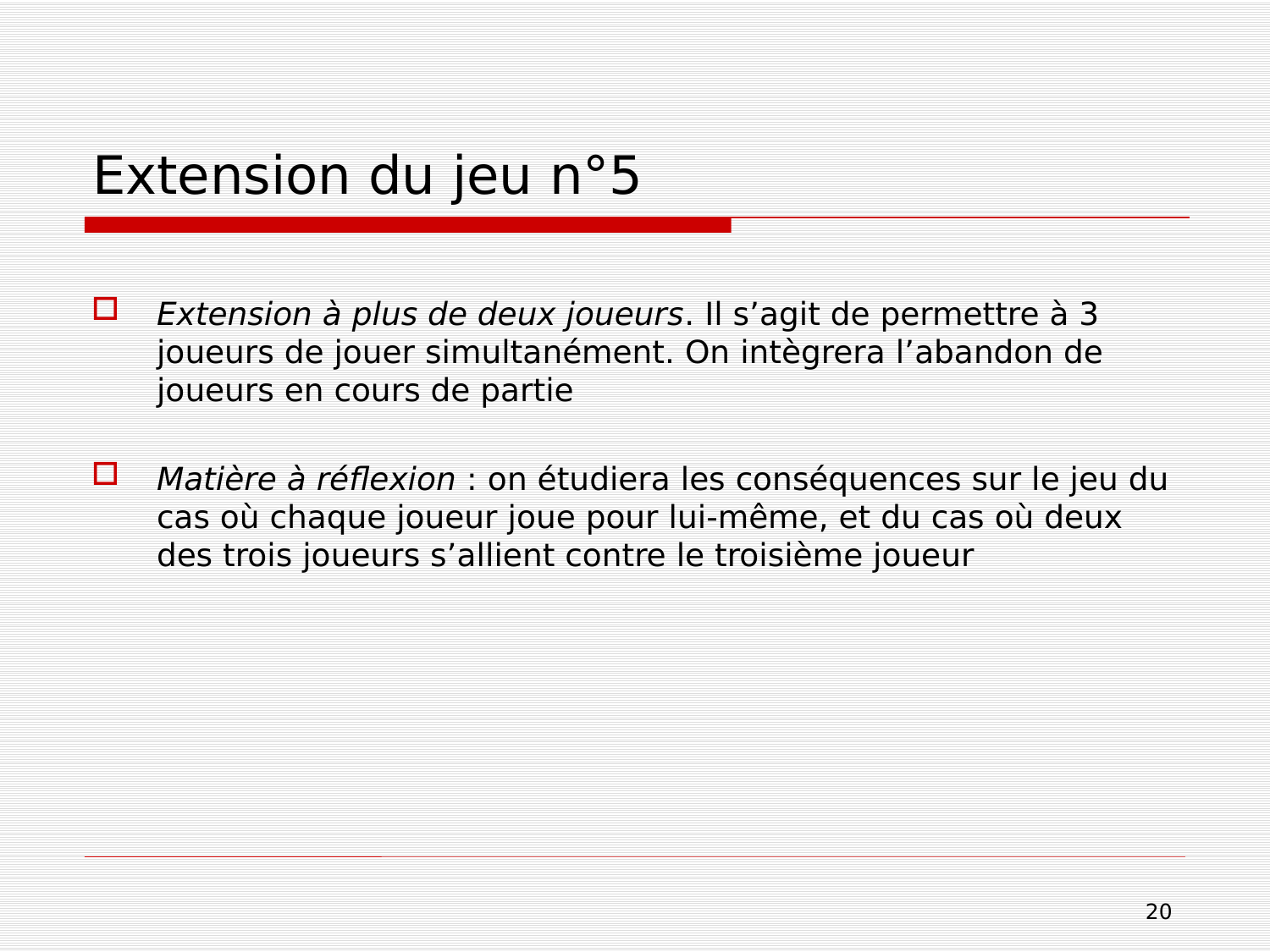

# Extension du jeu n°5

Extension à plus de deux joueurs. Il s’agit de permettre à 3 joueurs de jouer simultanément. On intègrera l’abandon de joueurs en cours de partie

Matière à réflexion : on étudiera les conséquences sur le jeu du cas où chaque joueur joue pour lui-même, et du cas où deux des trois joueurs s’allient contre le troisième joueur

20